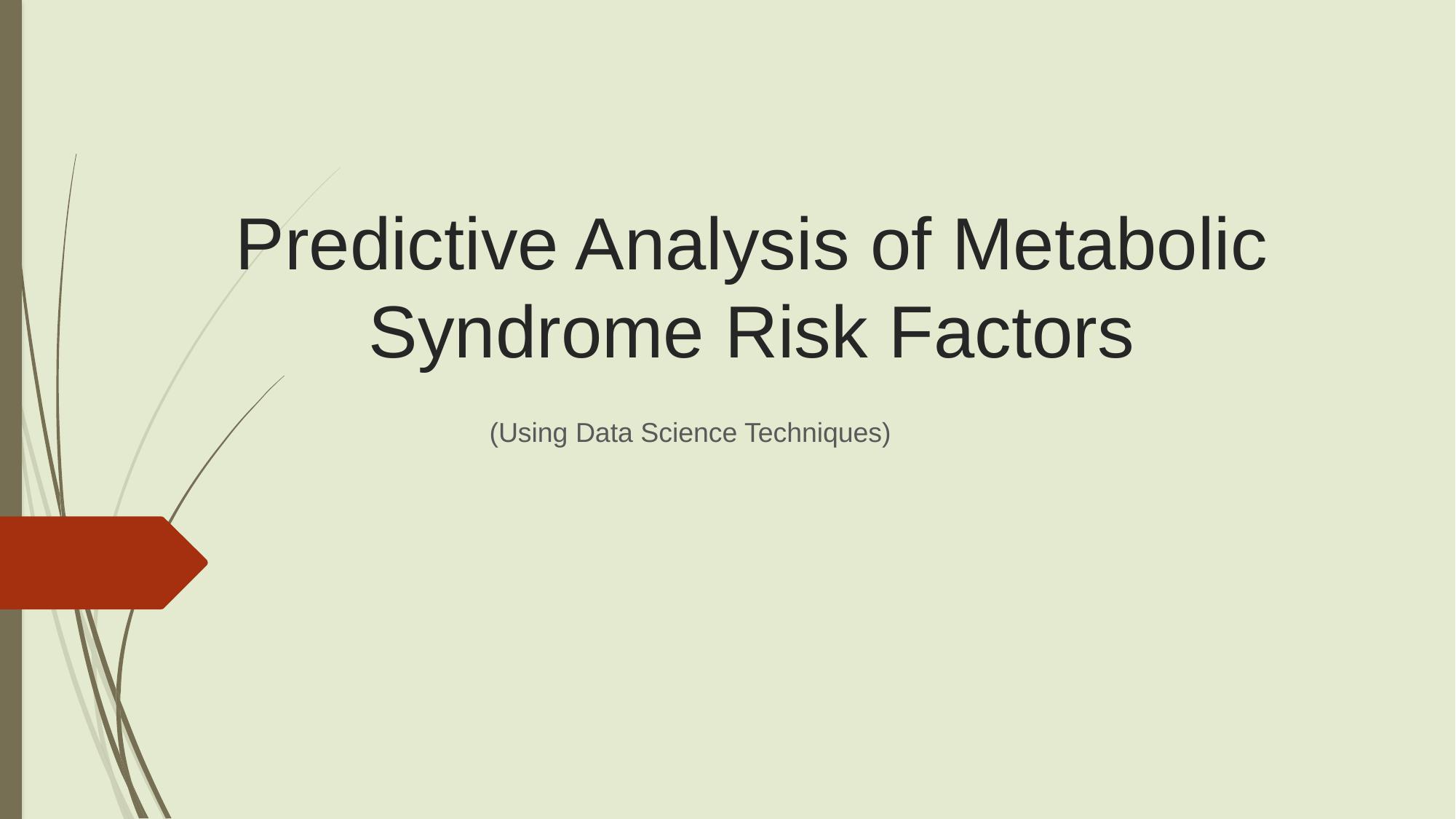

# Predictive Analysis of Metabolic Syndrome Risk Factors
(Using Data Science Techniques)